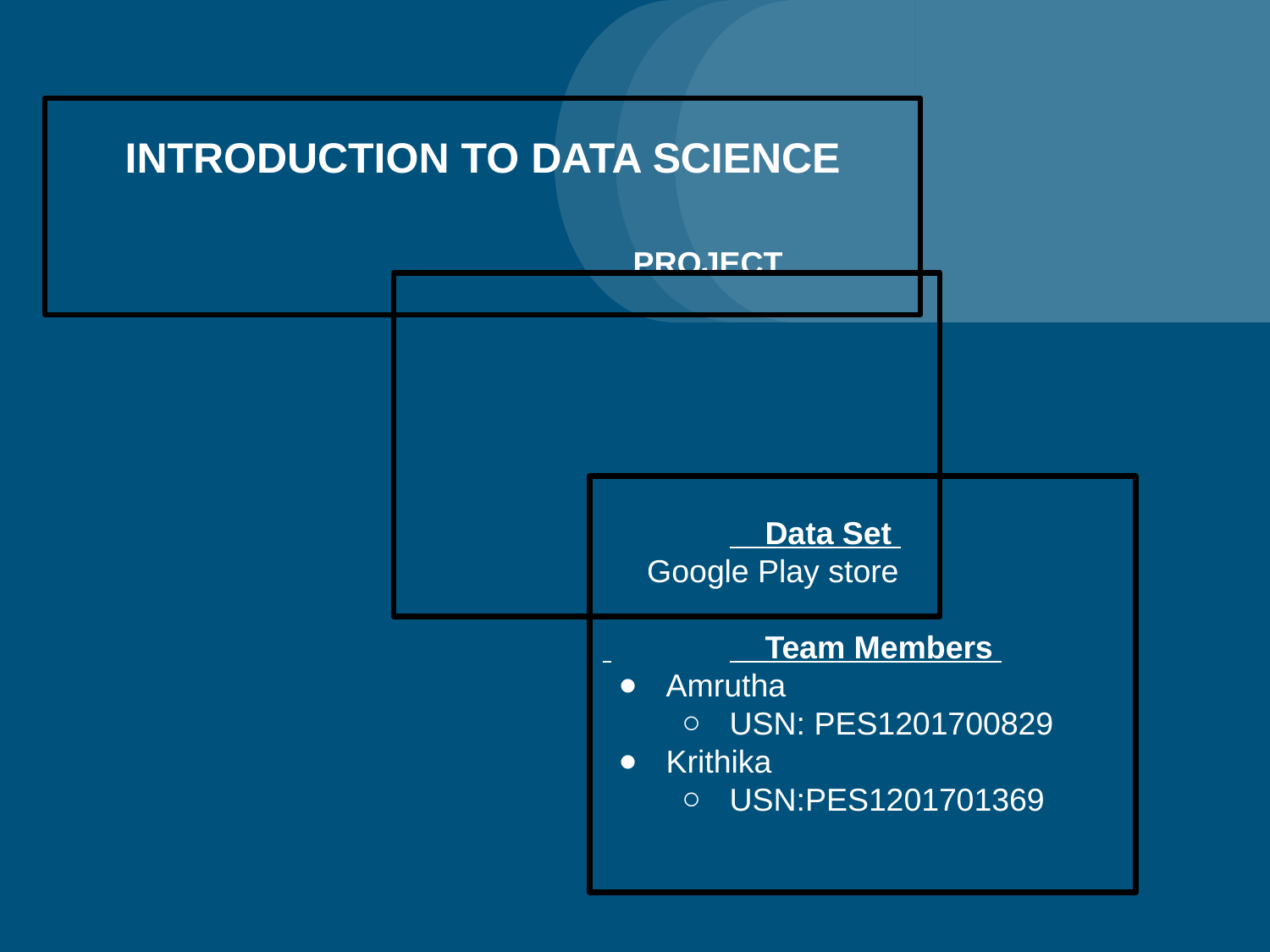

#
INTRODUCTION TO DATA SCIENCE
										PROJECT

	    Data Set
     Google Play store

 	    Team Members
Amrutha
USN: PES1201700829
Krithika
USN:PES1201701369